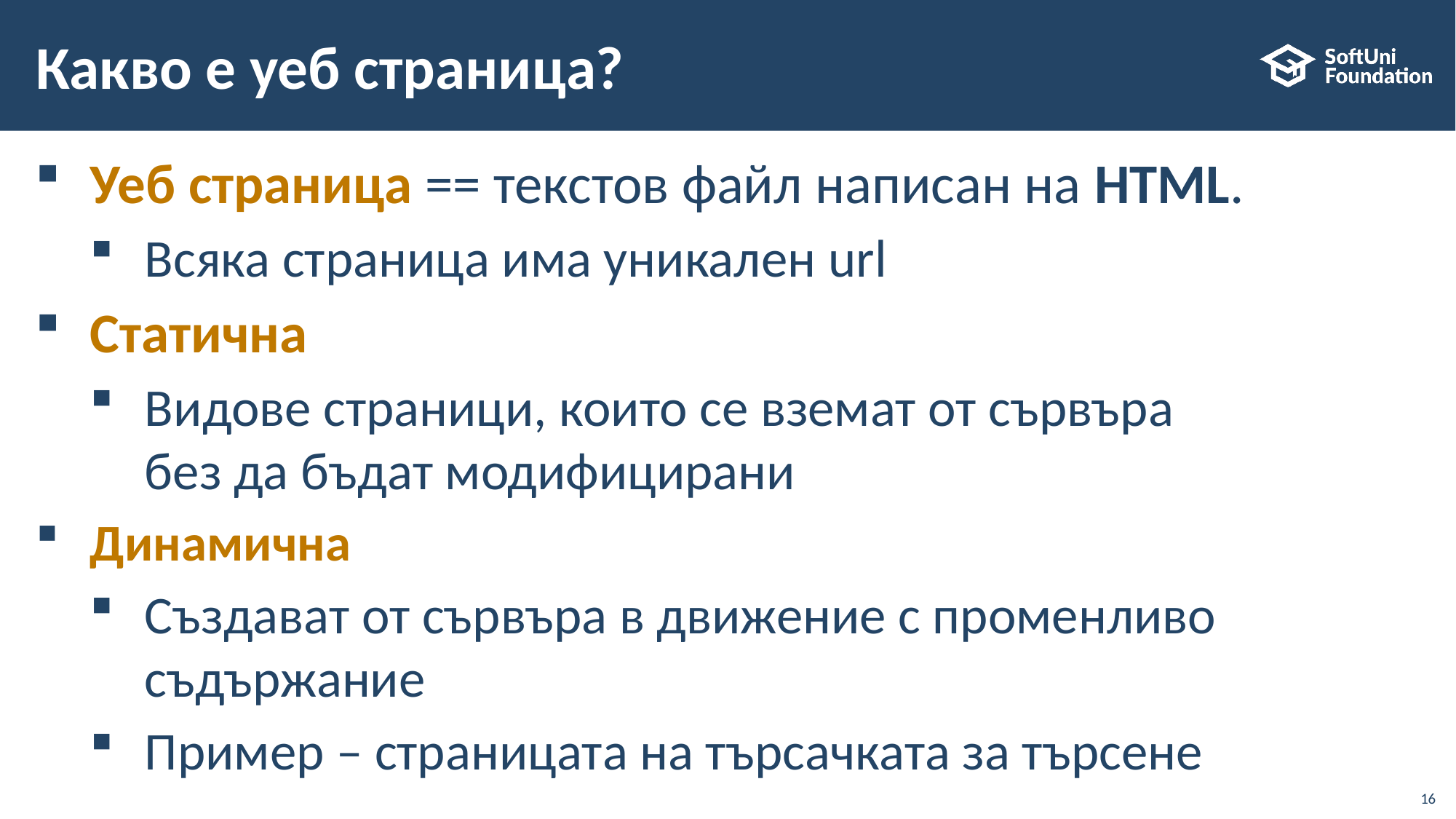

# Какво е уеб страница?
Уеб страница == текстов файл написан на HTML.
Всяка страница има уникален url
Статичнa
Видове страници, които се вземат от сървъра
без да бъдат модифицирани
Динамична
Създават от сървъра в движение с променливо съдържание
Пример – страницата на търсачката за търсене

16